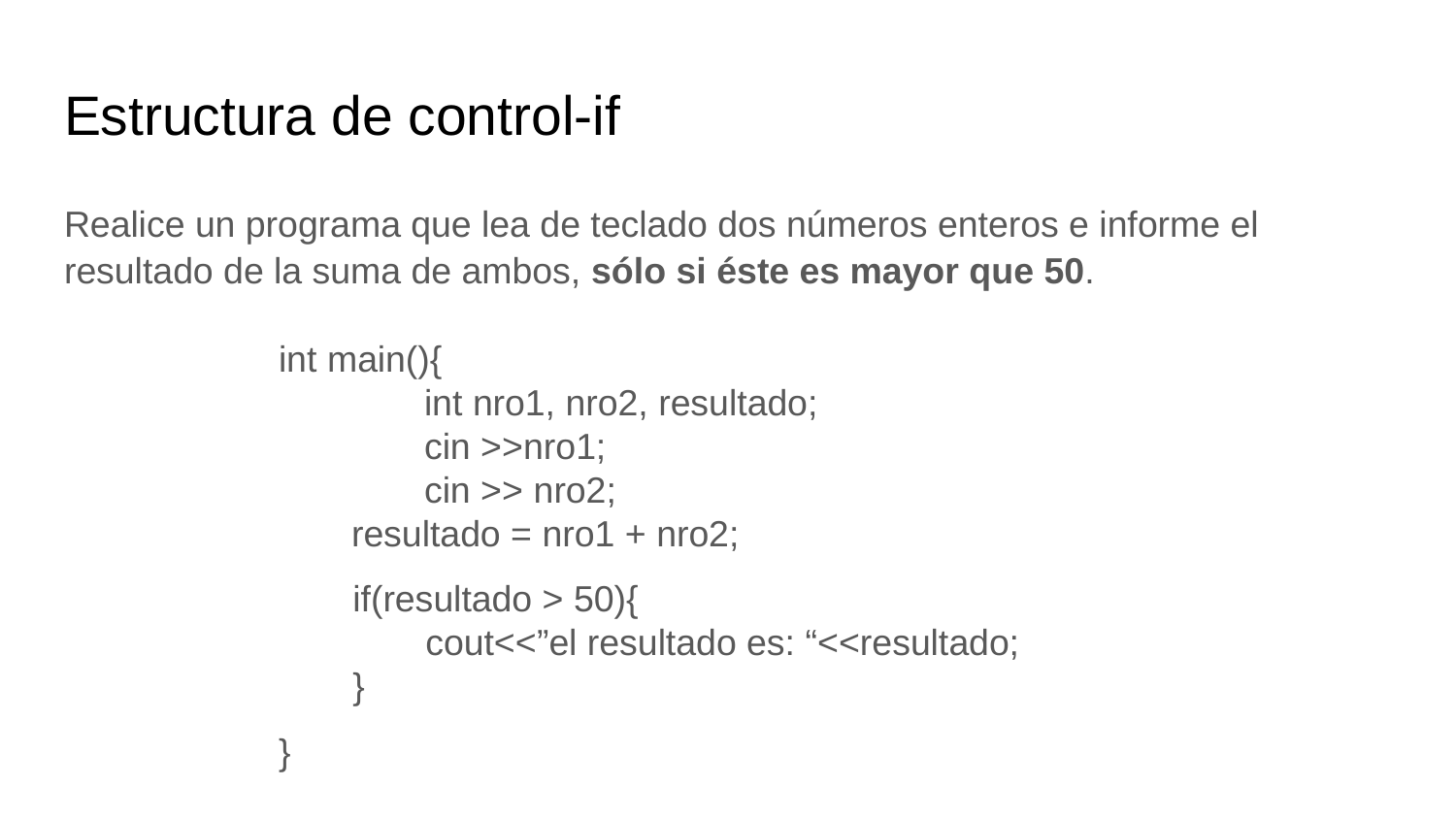

# Estructura de control-if
Realice un programa que lea de teclado dos números enteros e informe el resultado de la suma de ambos, sólo si éste es mayor que 50.
int main(){
	int nro1, nro2, resultado;
	cin >>nro1;
	cin >> nro2;
resultado = nro1 + nro2;

}
if(resultado > 50){
cout<<”el resultado es: “<<resultado;
}